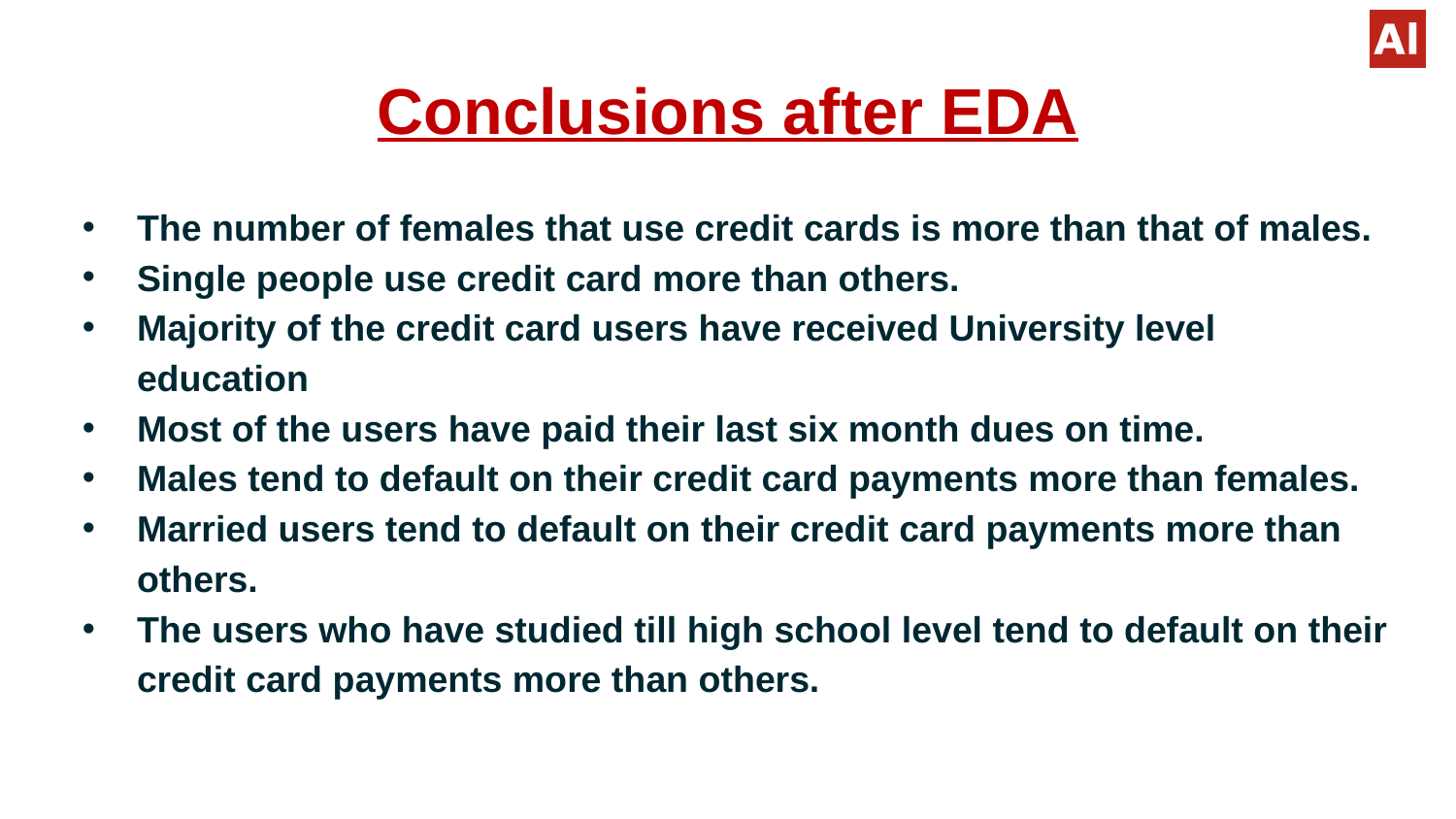

# Conclusions after EDA
The number of females that use credit cards is more than that of males.
Single people use credit card more than others.
Majority of the credit card users have received University level education
Most of the users have paid their last six month dues on time.
Males tend to default on their credit card payments more than females.
Married users tend to default on their credit card payments more than others.
The users who have studied till high school level tend to default on their credit card payments more than others.